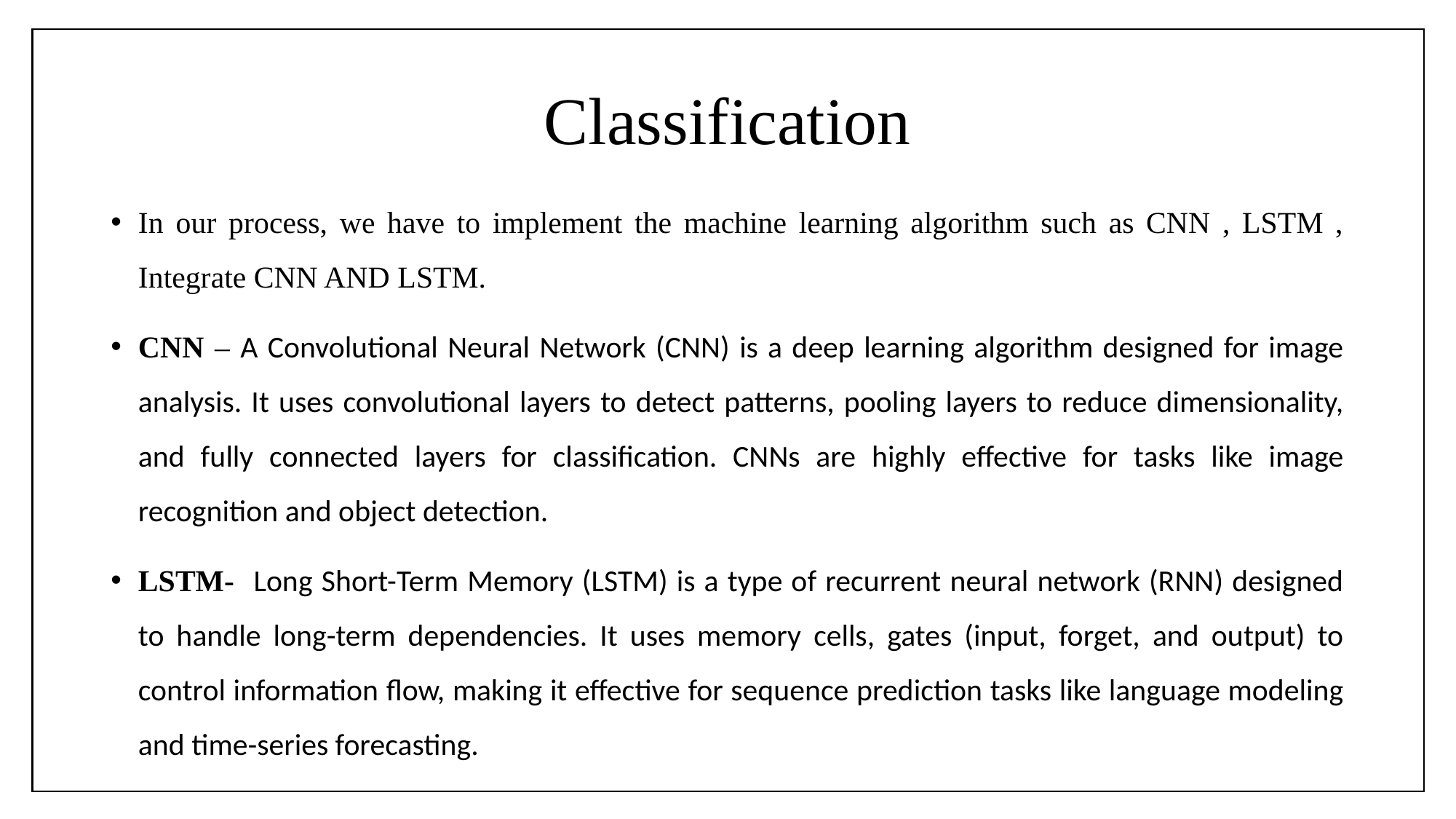

# Classification
In our process, we have to implement the machine learning algorithm such as CNN , LSTM , Integrate CNN AND LSTM.
CNN – A Convolutional Neural Network (CNN) is a deep learning algorithm designed for image analysis. It uses convolutional layers to detect patterns, pooling layers to reduce dimensionality, and fully connected layers for classification. CNNs are highly effective for tasks like image recognition and object detection.
LSTM-  Long Short-Term Memory (LSTM) is a type of recurrent neural network (RNN) designed to handle long-term dependencies. It uses memory cells, gates (input, forget, and output) to control information flow, making it effective for sequence prediction tasks like language modeling and time-series forecasting.